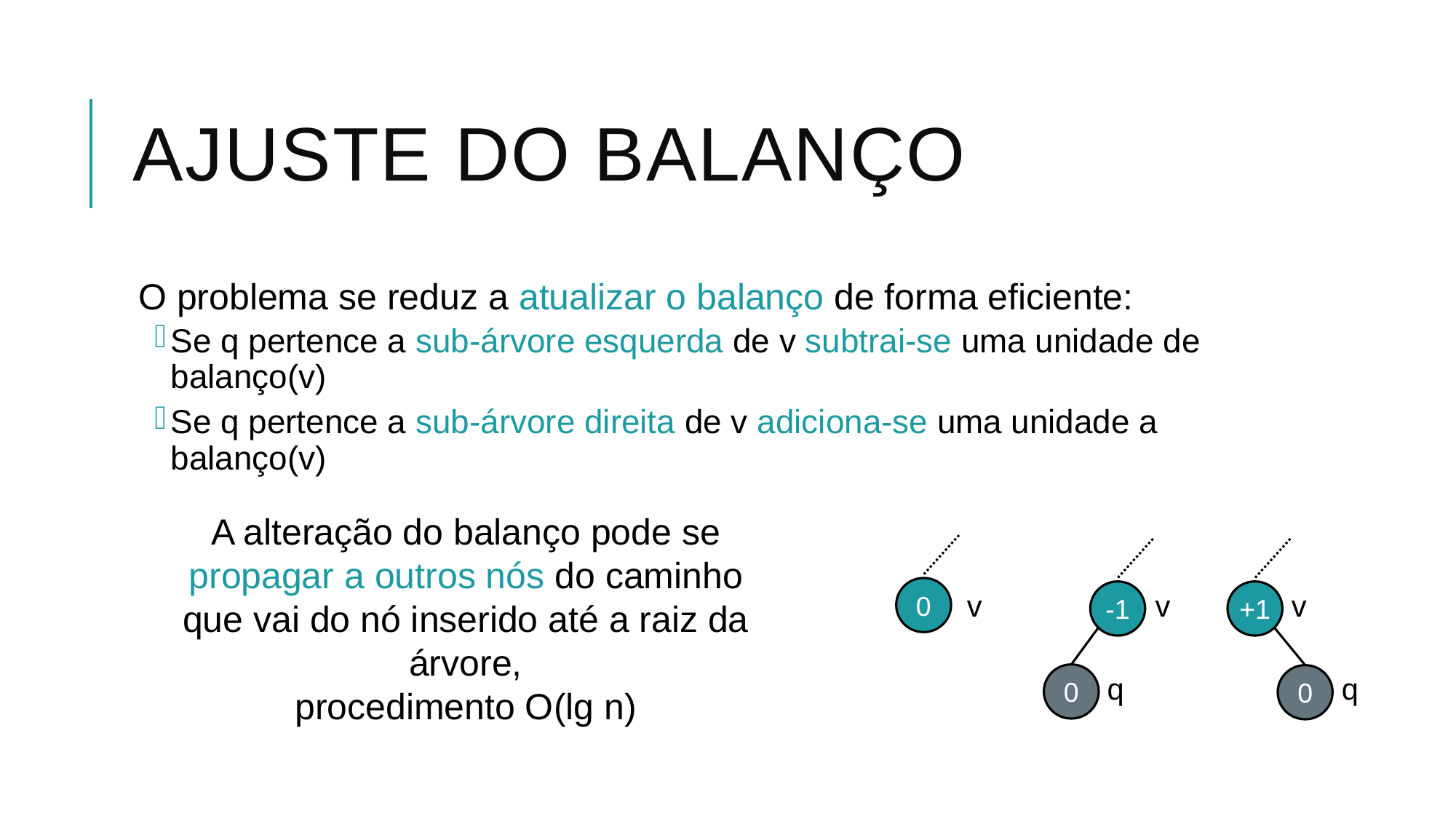

# Ajuste do Balanço
O problema se reduz a atualizar o balanço de forma eficiente:
Se q pertence a sub-árvore esquerda de v subtrai-se uma unidade de balanço(v)
Se q pertence a sub-árvore direita de v adiciona-se uma unidade a balanço(v)

A alteração do balanço pode se propagar a outros nós do caminho que vai do nó inserido até a raiz da árvore,
procedimento O(lg n)
0
-1
v
+1
v
v
0
q
q
0